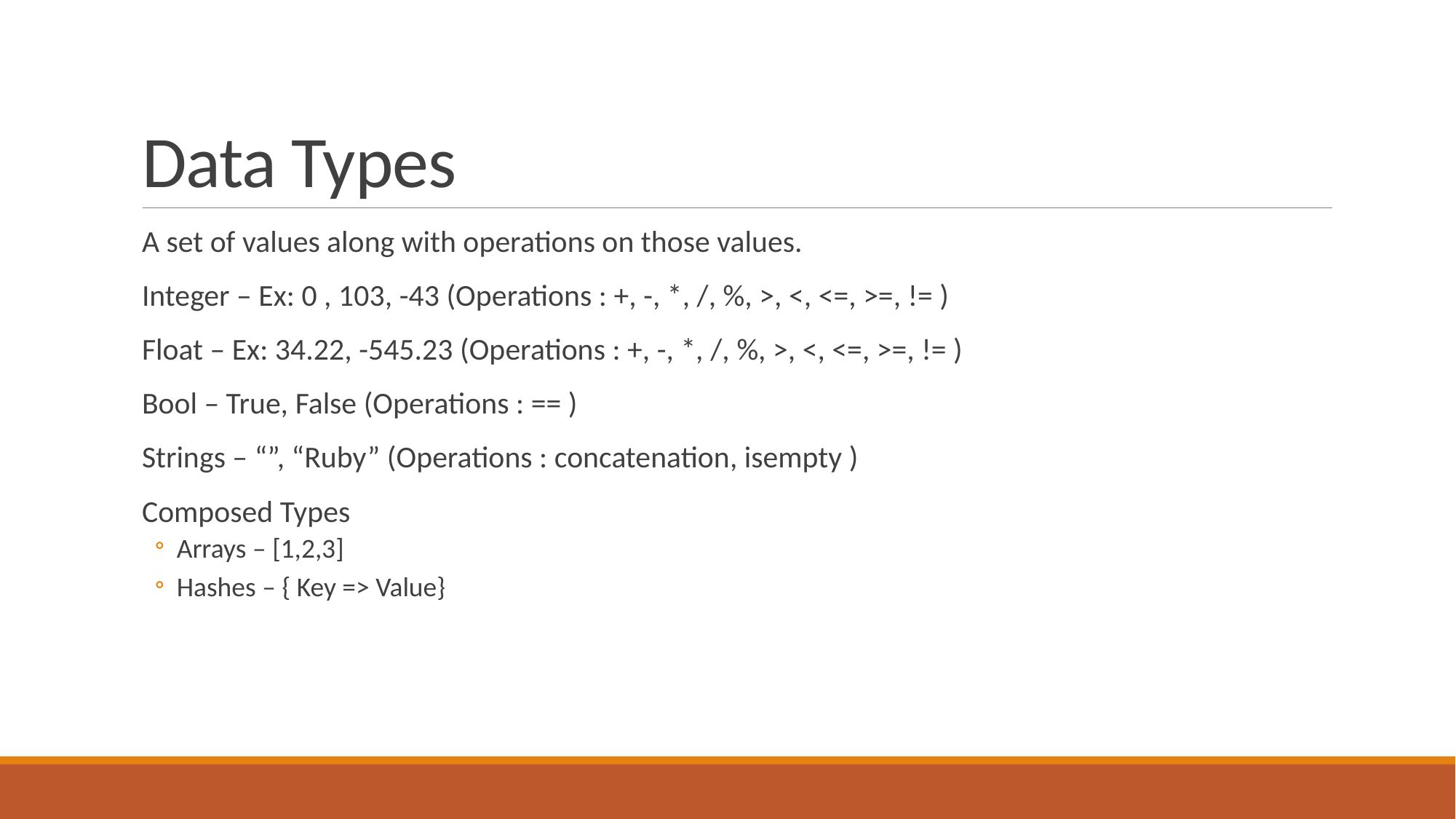

# Data Types
A set of values along with operations on those values.
Integer – Ex: 0 , 103, -43 (Operations : +, -, *, /, %, >, <, <=, >=, != )
Float – Ex: 34.22, -545.23 (Operations : +, -, *, /, %, >, <, <=, >=, != )
Bool – True, False (Operations : == )
Strings – “”, “Ruby” (Operations : concatenation, isempty )
Composed Types
Arrays – [1,2,3]
Hashes – { Key => Value}